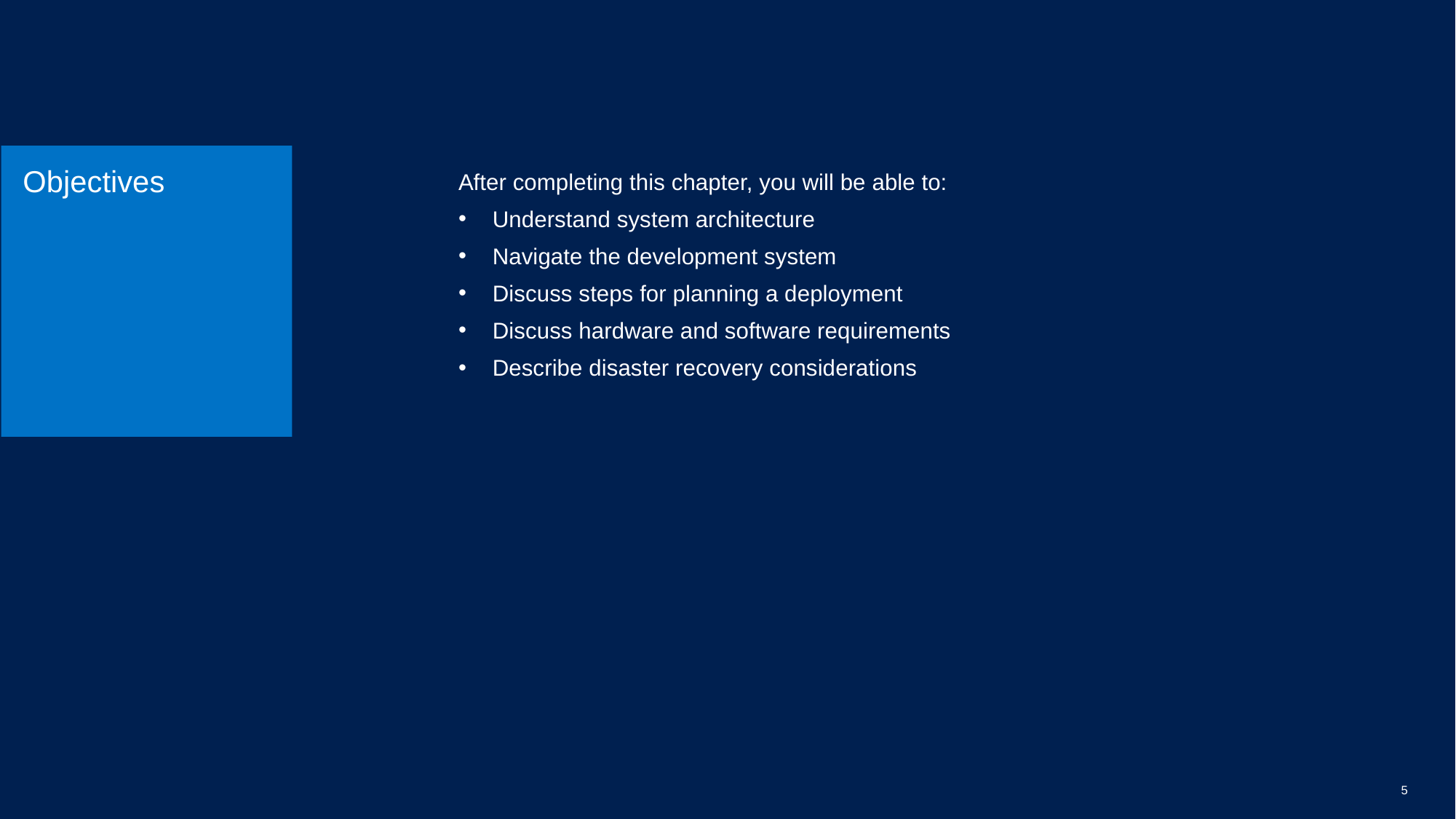

# Objectives
After completing this chapter, you will be able to:
Understand system architecture
Navigate the development system
Discuss steps for planning a deployment
Discuss hardware and software requirements
Describe disaster recovery considerations
5